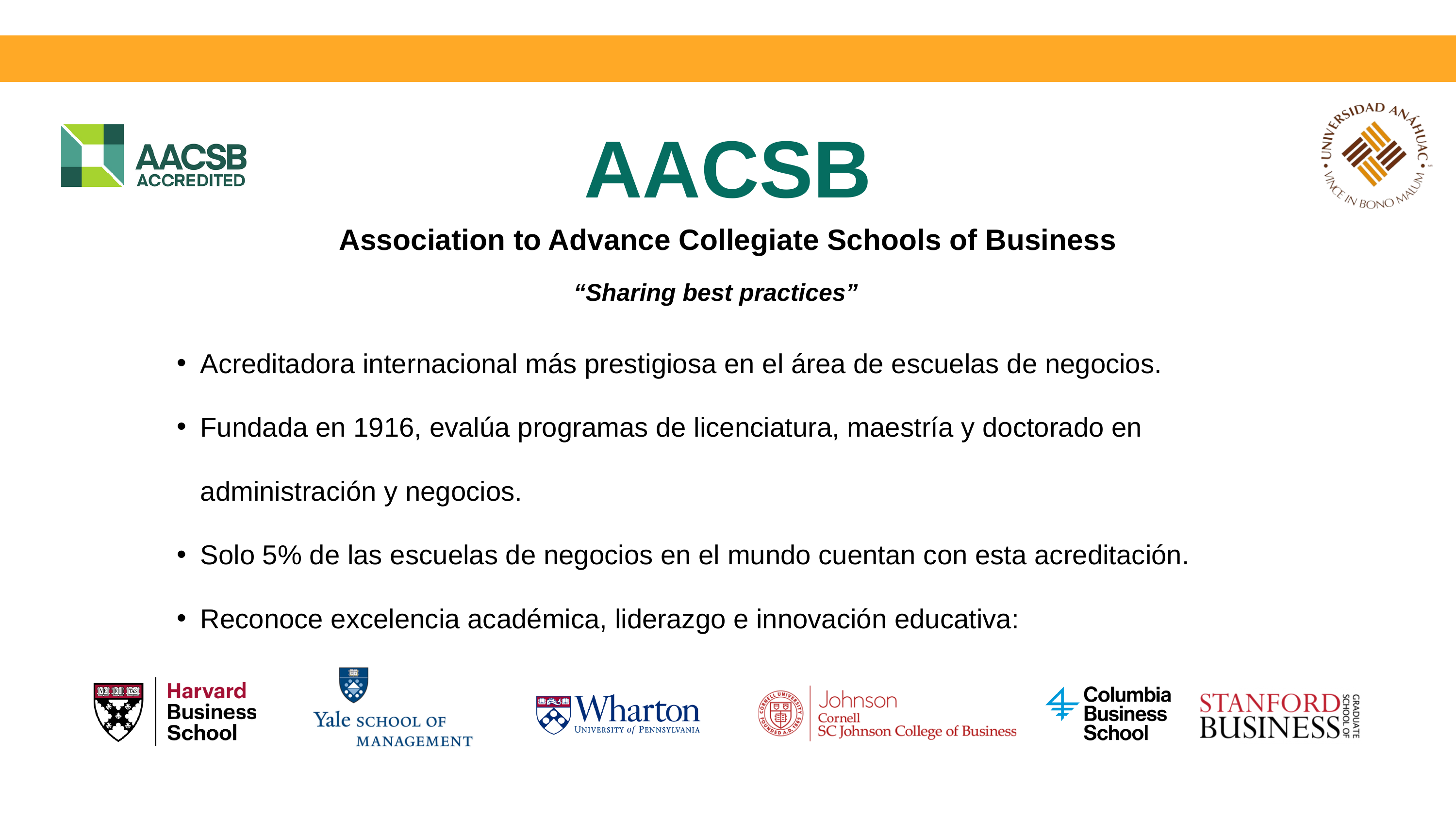

AACSB

Association to Advance Collegiate Schools of Business
“Sharing best practices”
Acreditadora internacional más prestigiosa en el área de escuelas de negocios.
Fundada en 1916, evalúa programas de licenciatura, maestría y doctorado en administración y negocios.
Solo 5% de las escuelas de negocios en el mundo cuentan con esta acreditación.
Reconoce excelencia académica, liderazgo e innovación educativa: